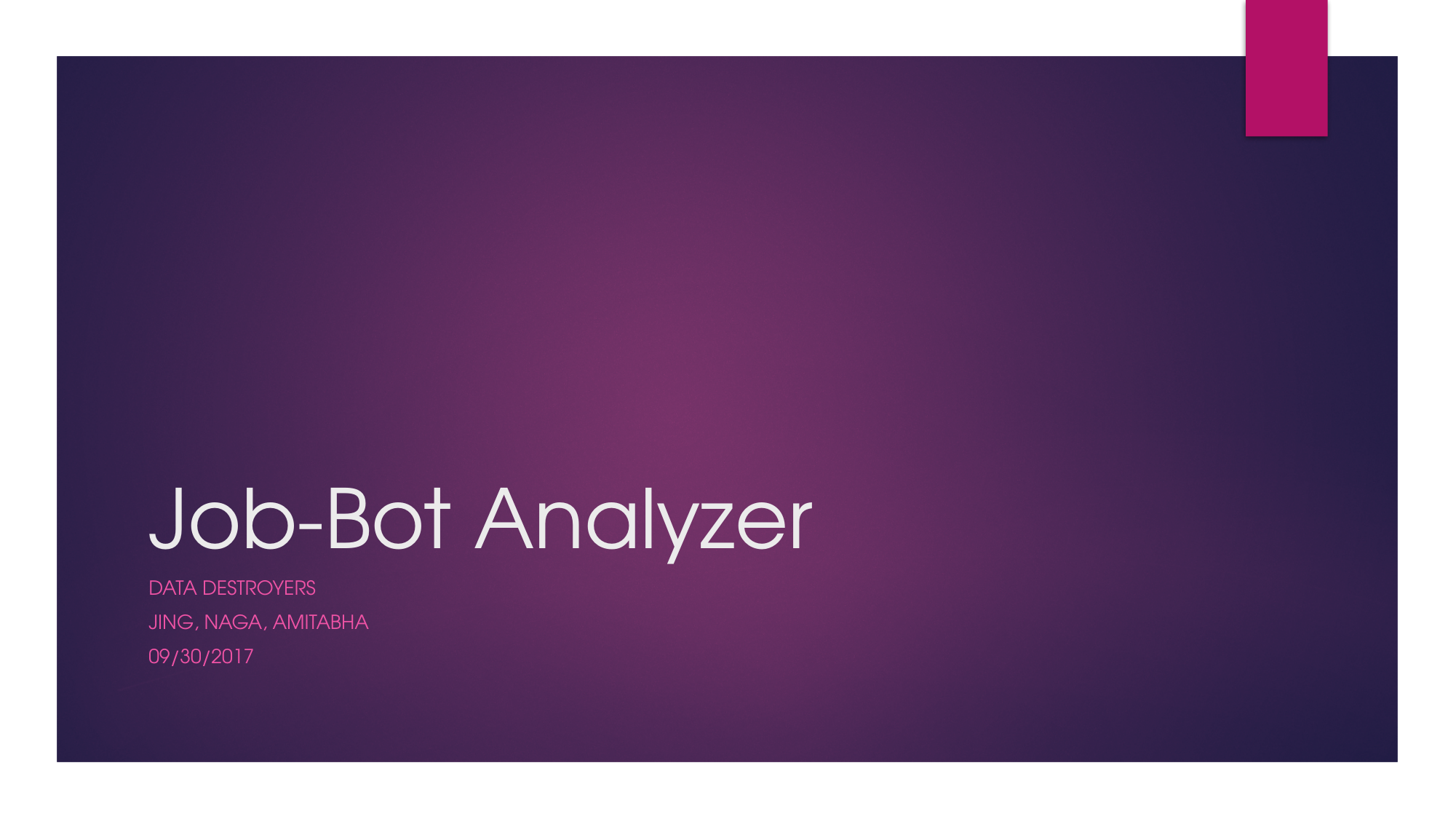

# Job-Bot Analyzer
Data Destroyers
Jing, Naga, Amitabha
09/30/2017